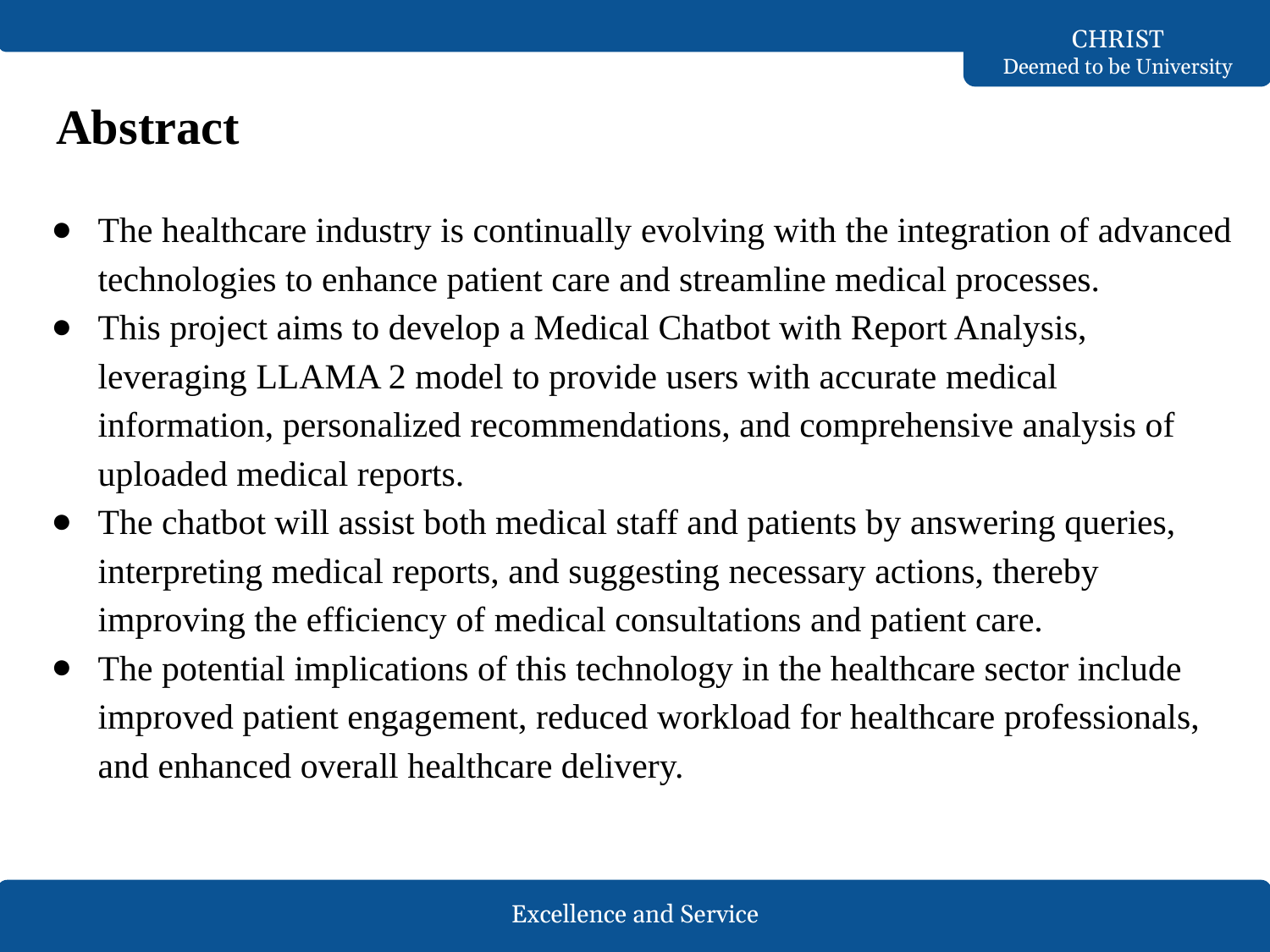

# Abstract
The healthcare industry is continually evolving with the integration of advanced technologies to enhance patient care and streamline medical processes.
This project aims to develop a Medical Chatbot with Report Analysis, leveraging LLAMA 2 model to provide users with accurate medical information, personalized recommendations, and comprehensive analysis of uploaded medical reports.
The chatbot will assist both medical staff and patients by answering queries, interpreting medical reports, and suggesting necessary actions, thereby improving the efficiency of medical consultations and patient care.
The potential implications of this technology in the healthcare sector include improved patient engagement, reduced workload for healthcare professionals, and enhanced overall healthcare delivery.